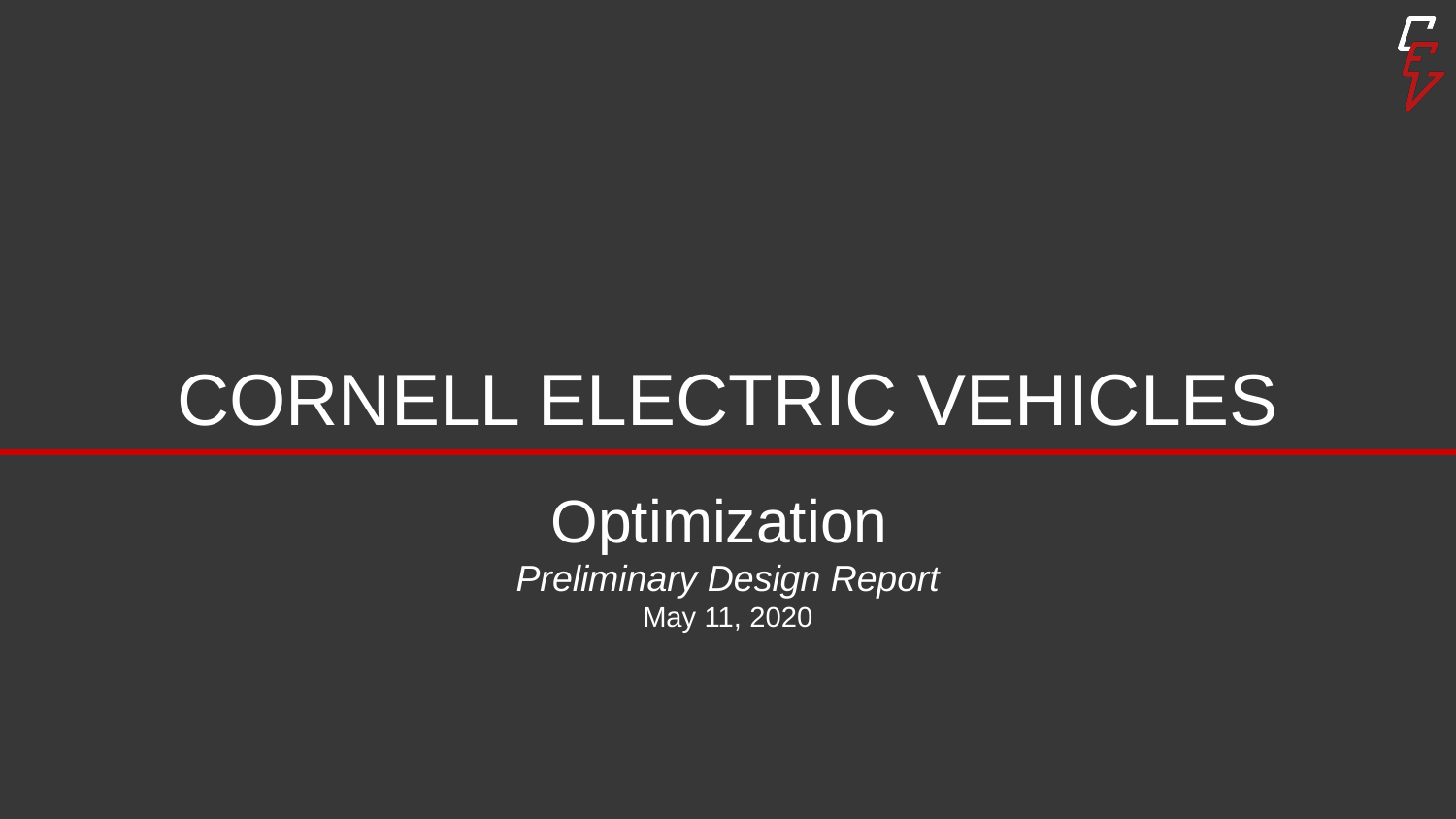

Optimization
Preliminary Design Report
May 11, 2020